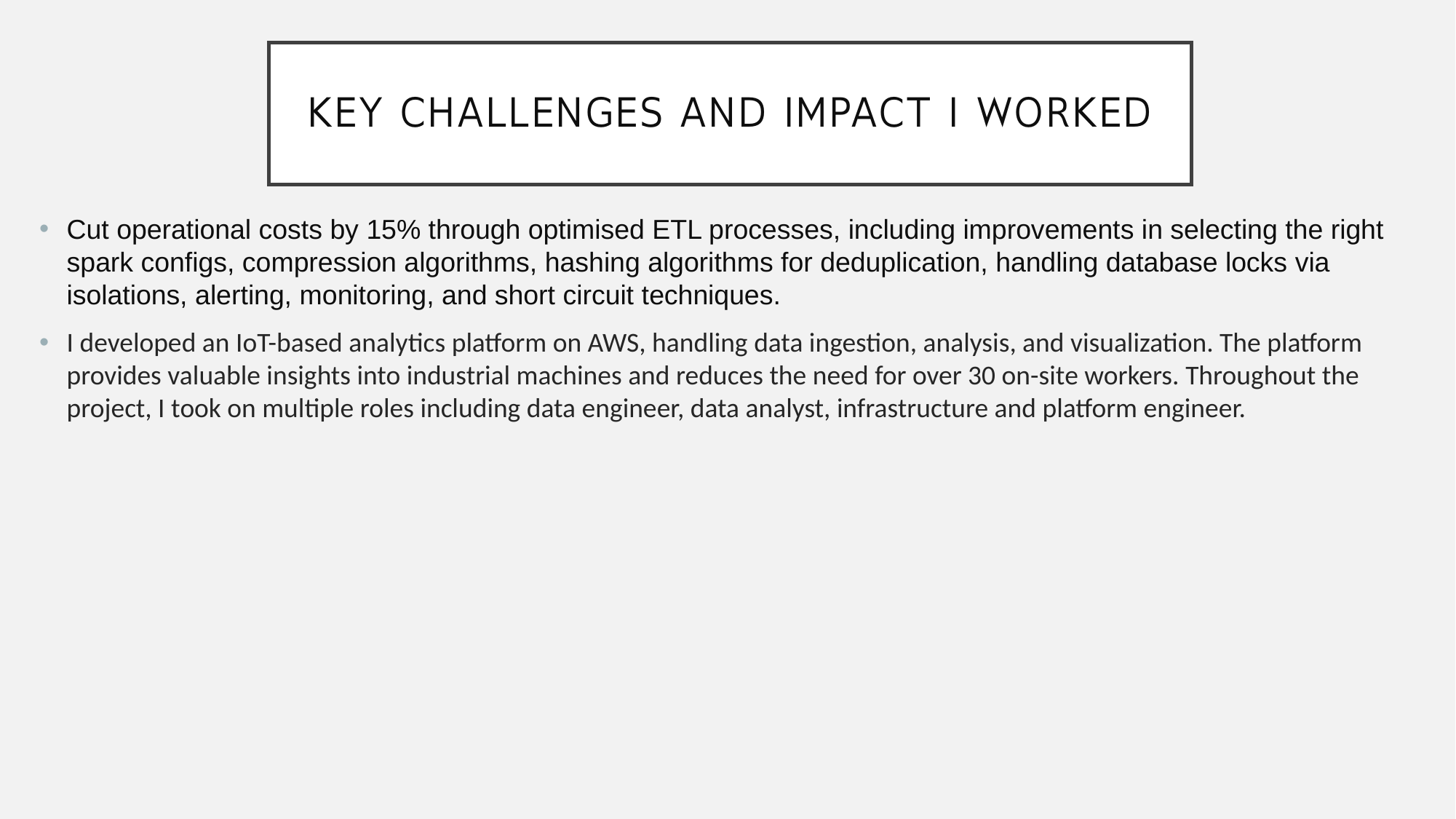

# Key Challenges and Impact I Worked
Cut operational costs by 15% through optimised ETL processes, including improvements in selecting the right spark configs, compression algorithms, hashing algorithms for deduplication, handling database locks via isolations, alerting, monitoring, and short circuit techniques.
I developed an IoT-based analytics platform on AWS, handling data ingestion, analysis, and visualization. The platform provides valuable insights into industrial machines and reduces the need for over 30 on-site workers. Throughout the project, I took on multiple roles including data engineer, data analyst, infrastructure and platform engineer.